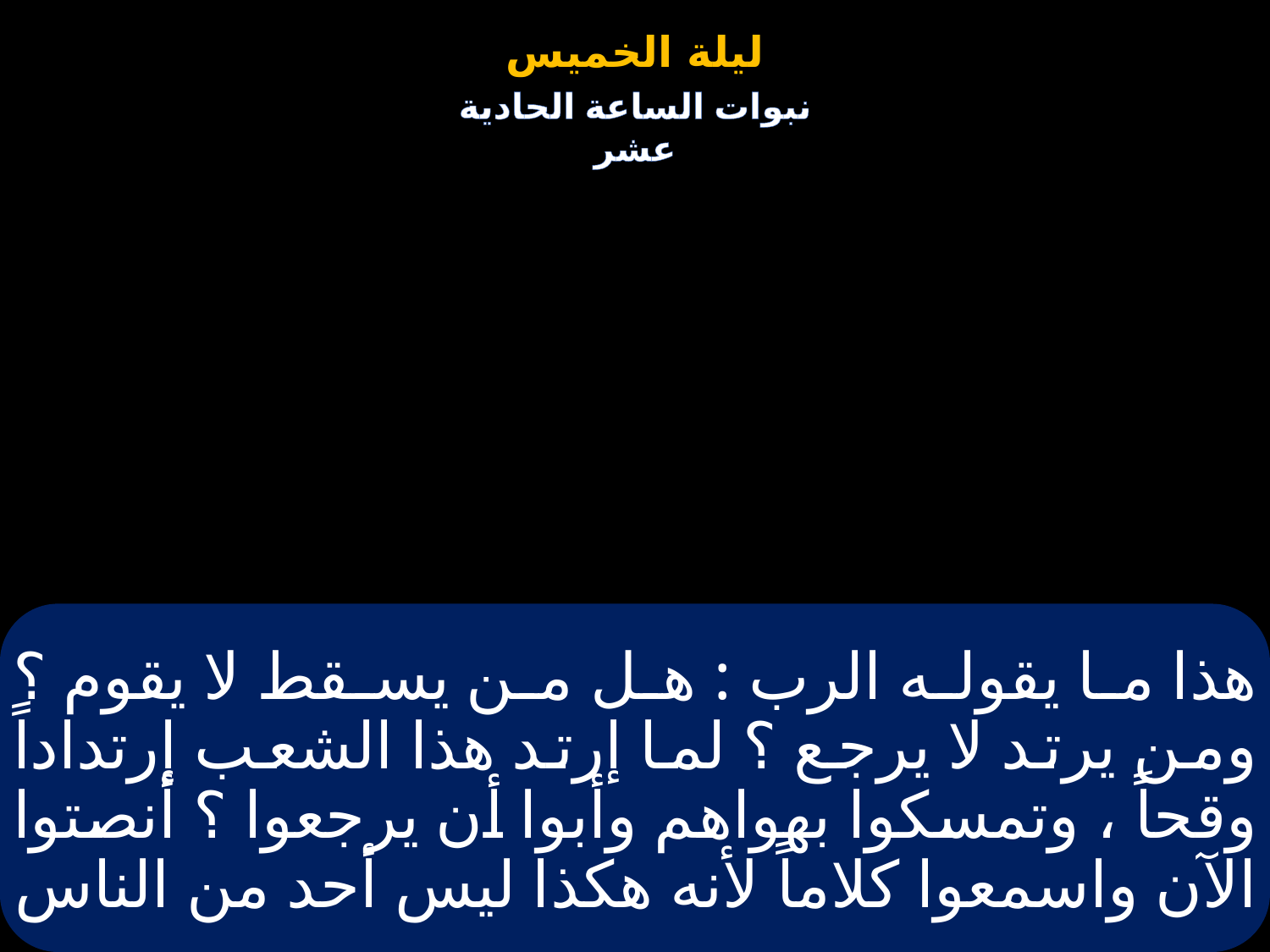

# هذا ما يقوله الرب : هل من يسقط لا يقوم ؟ ومن يرتد لا يرجع ؟ لما إرتد هذا الشعب إرتداداً وقحاً ، وتمسكوا بهواهم وأبوا أن يرجعوا ؟ أنصتوا الآن واسمعوا كلاماً لأنه هكذا ليس أحد من الناس